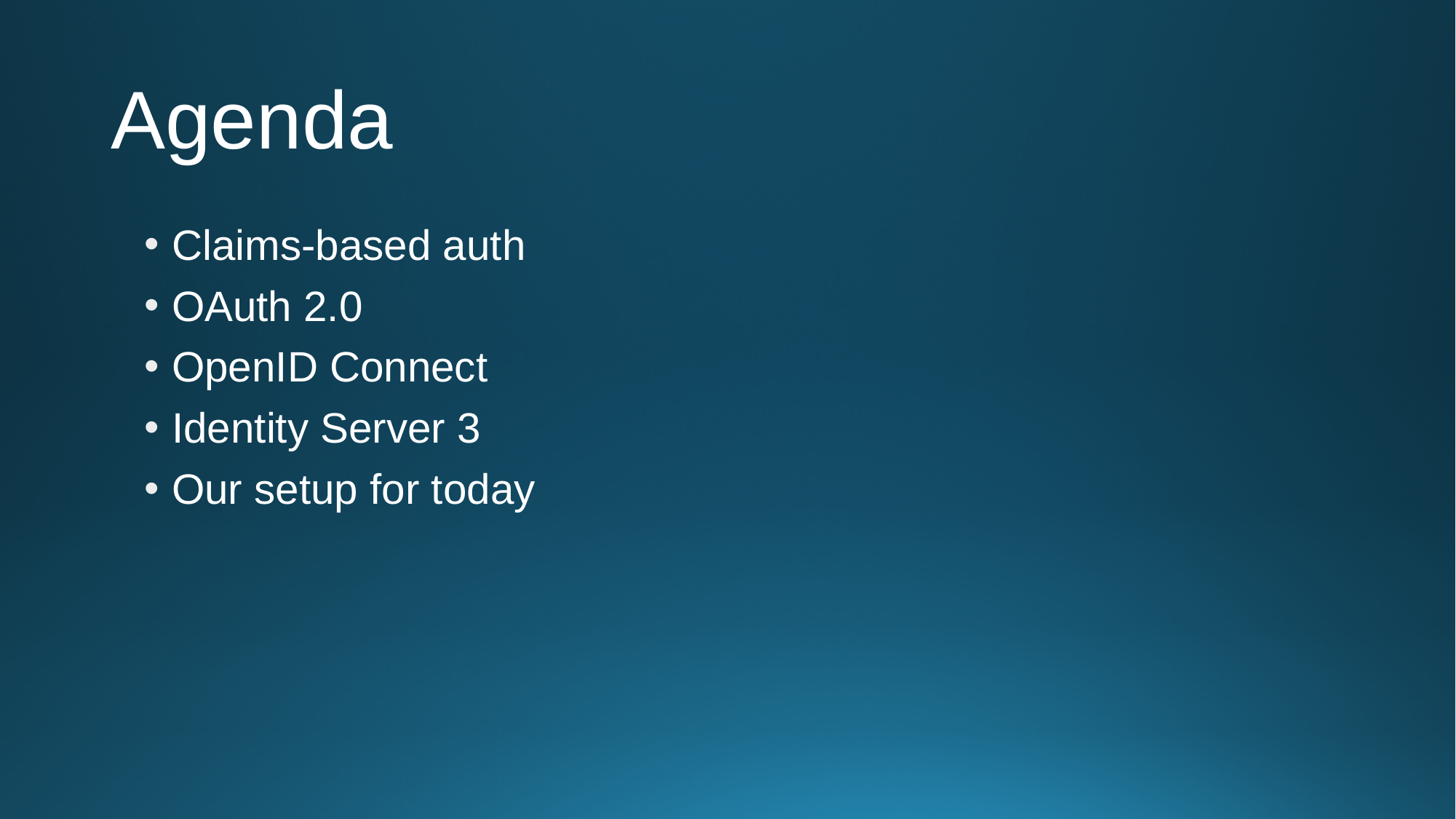

# Agenda
Claims-based auth
OAuth 2.0
OpenID Connect
Identity Server 3
Our setup for today